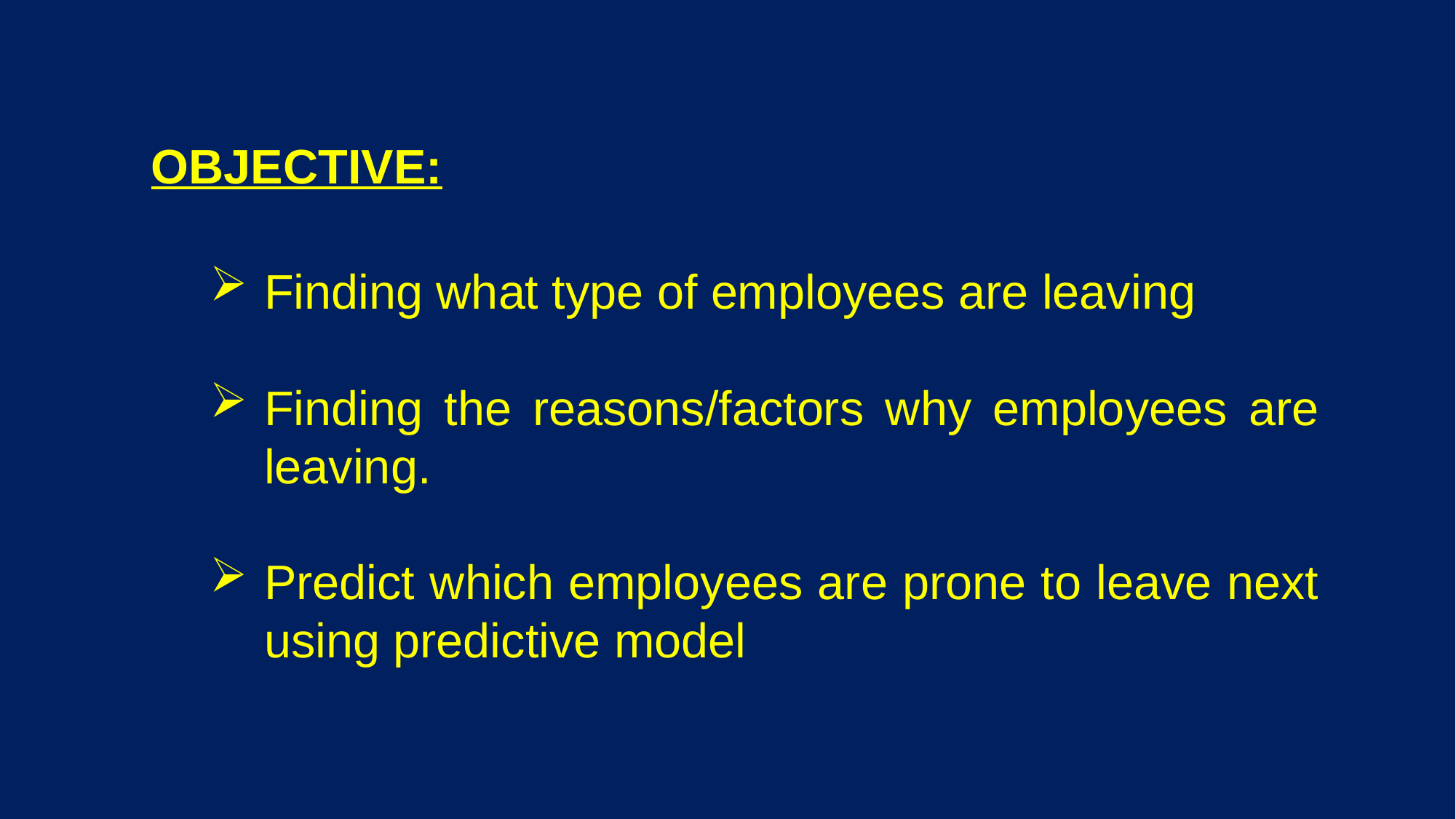

OBJECTIVE:

Finding what type of employees are leaving

Finding the reasons/factors why employees are leaving.

Predict which employees are prone to leave next using predictive model